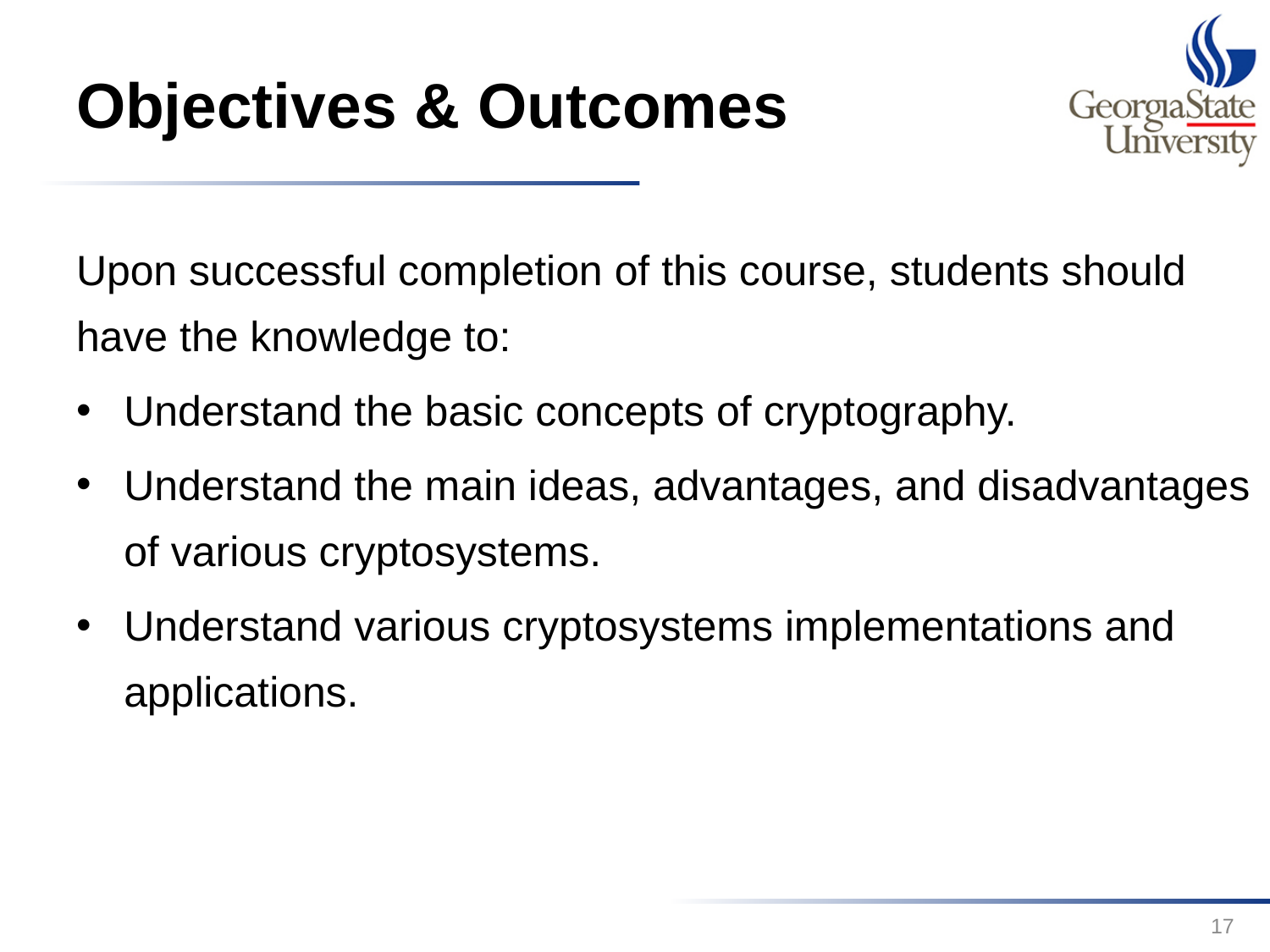

# Objectives & Outcomes
Upon successful completion of this course, students should have the knowledge to:
Understand the basic concepts of cryptography.
Understand the main ideas, advantages, and disadvantages of various cryptosystems.
Understand various cryptosystems implementations and applications.
17